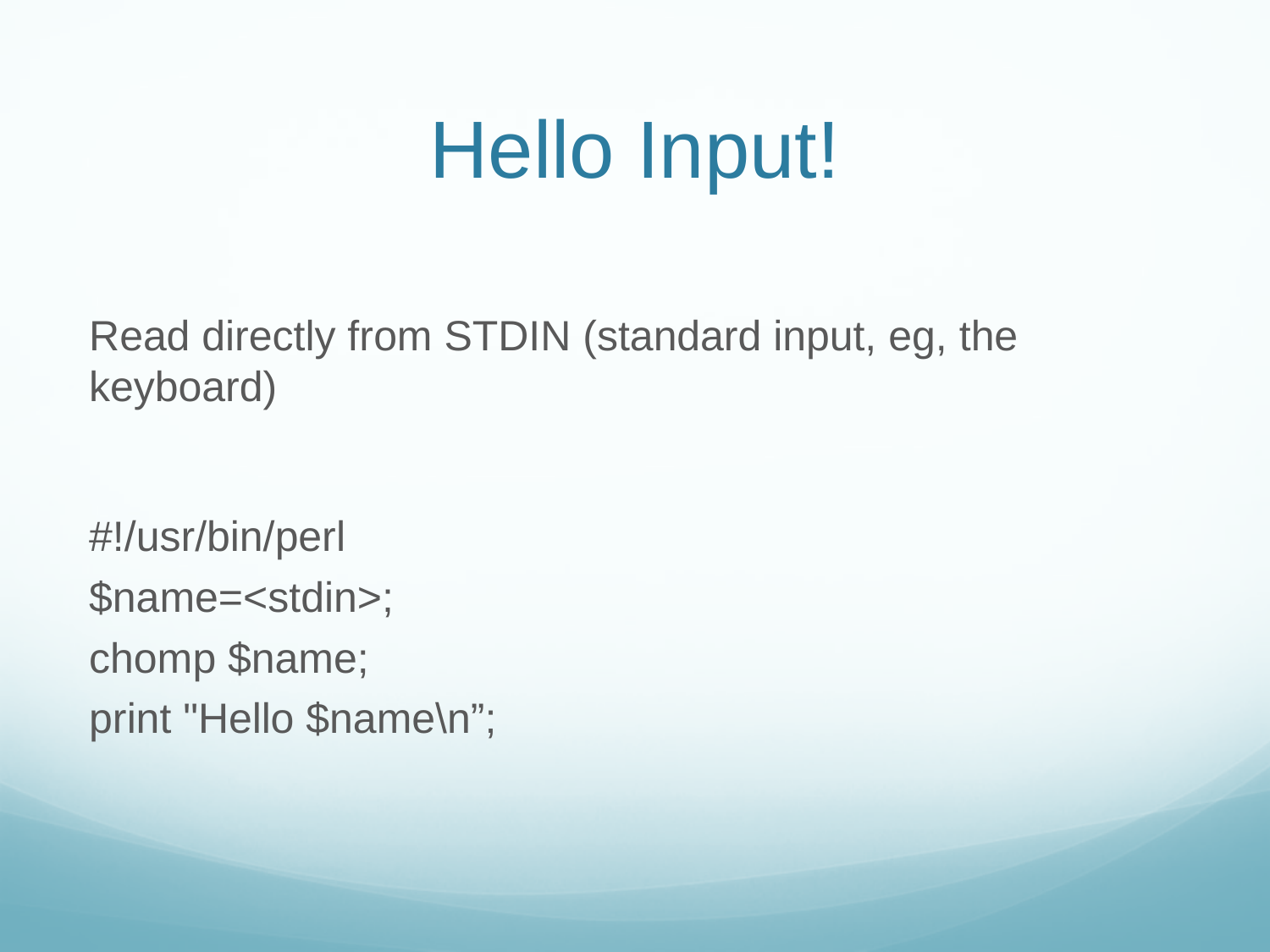

# Hello Input!
Read directly from STDIN (standard input, eg, the keyboard)

#!/usr/bin/perl
$name=<stdin>;
chomp $name;
print "Hello $name\n”;